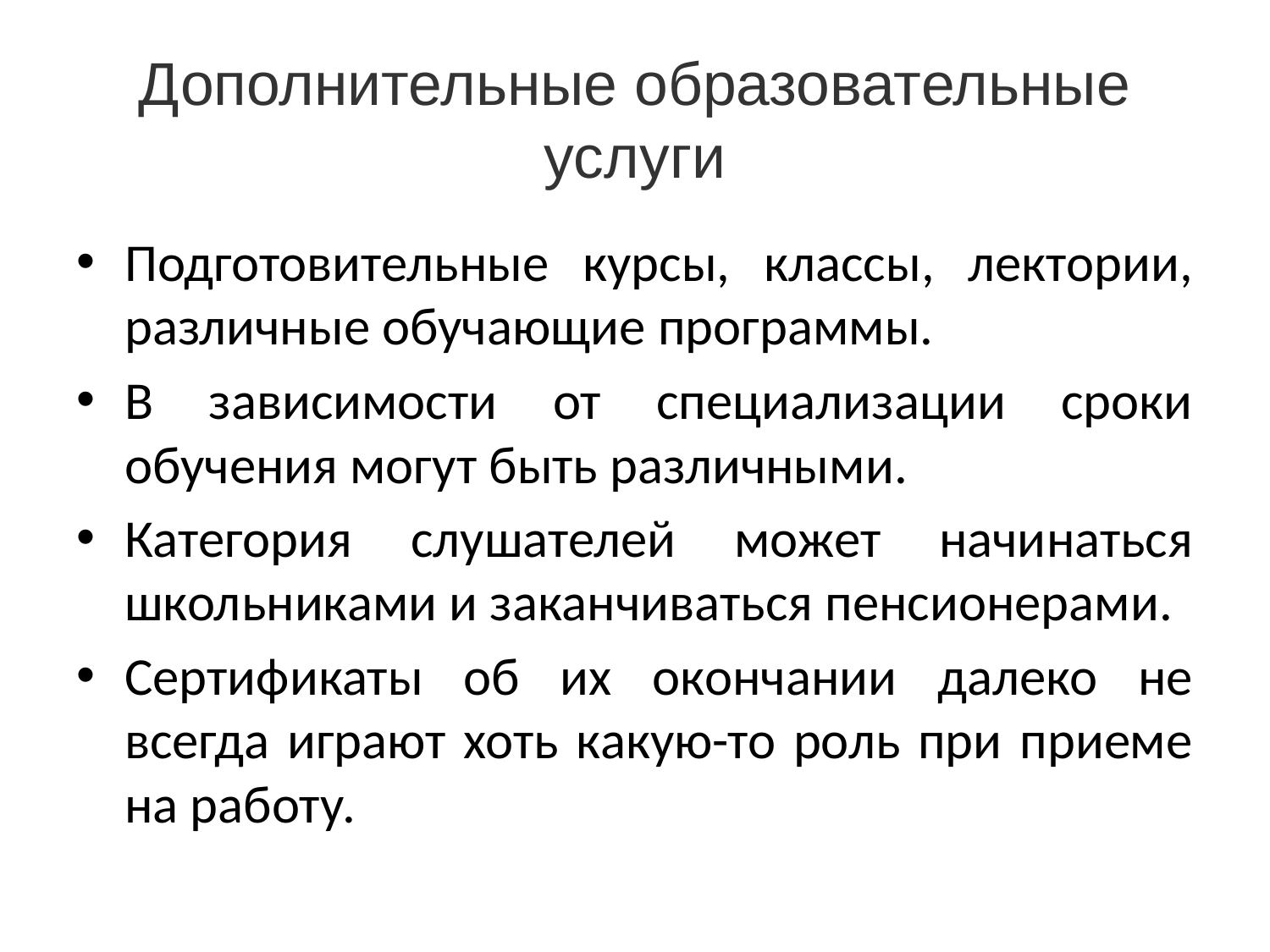

# Дополнительные образовательные услуги
Подготовительные курсы, классы, лектории, различные обучающие программы.
В зависимости от специализации сроки обучения могут быть различными.
Категория слушателей может начинаться школьниками и заканчиваться пенсионерами.
Сертификаты об их окончании далеко не всегда играют хоть какую-то роль при приеме на работу.